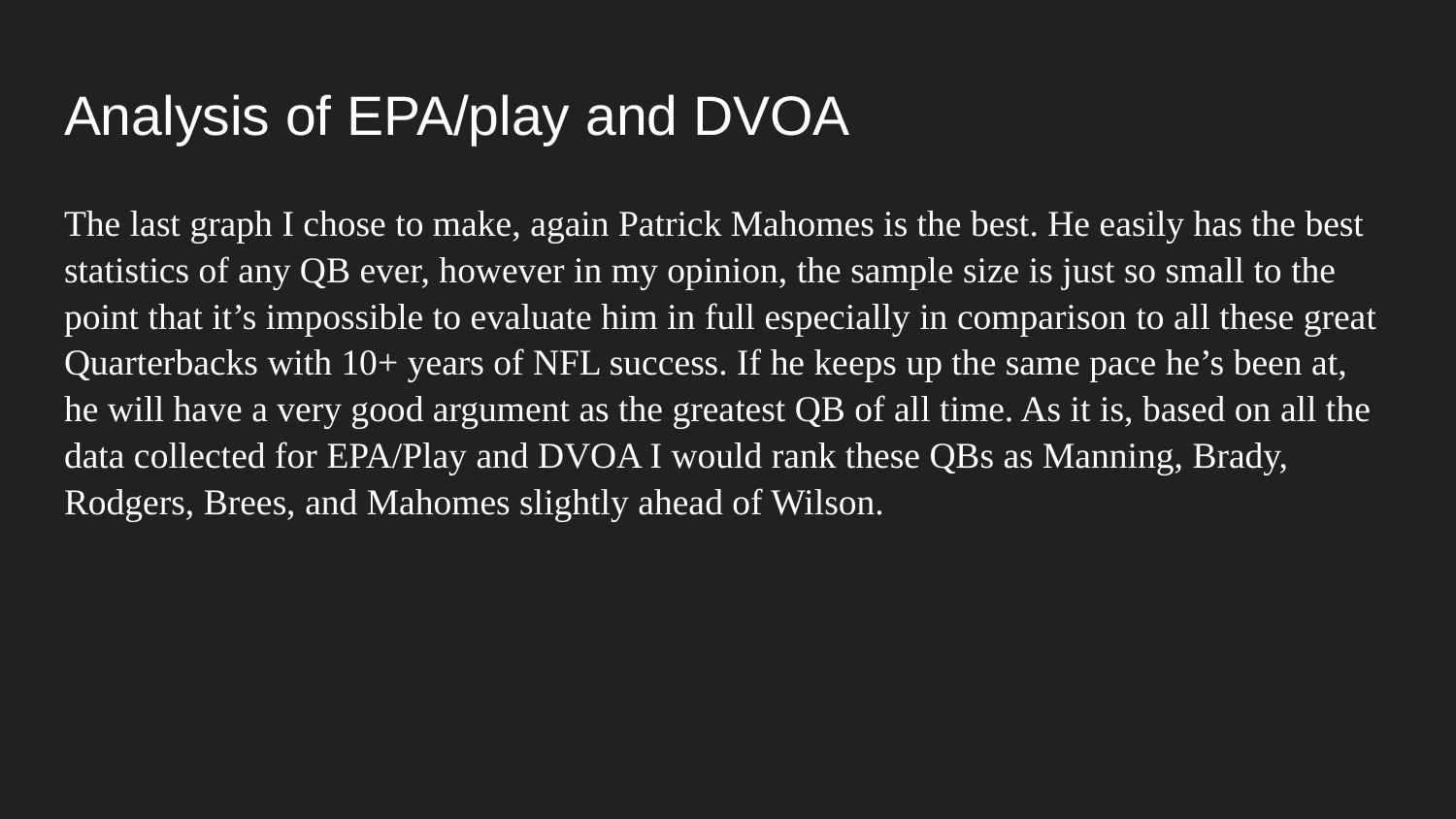

# Analysis of EPA/play and DVOA
The last graph I chose to make, again Patrick Mahomes is the best. He easily has the best statistics of any QB ever, however in my opinion, the sample size is just so small to the point that it’s impossible to evaluate him in full especially in comparison to all these great Quarterbacks with 10+ years of NFL success. If he keeps up the same pace he’s been at, he will have a very good argument as the greatest QB of all time. As it is, based on all the data collected for EPA/Play and DVOA I would rank these QBs as Manning, Brady, Rodgers, Brees, and Mahomes slightly ahead of Wilson.